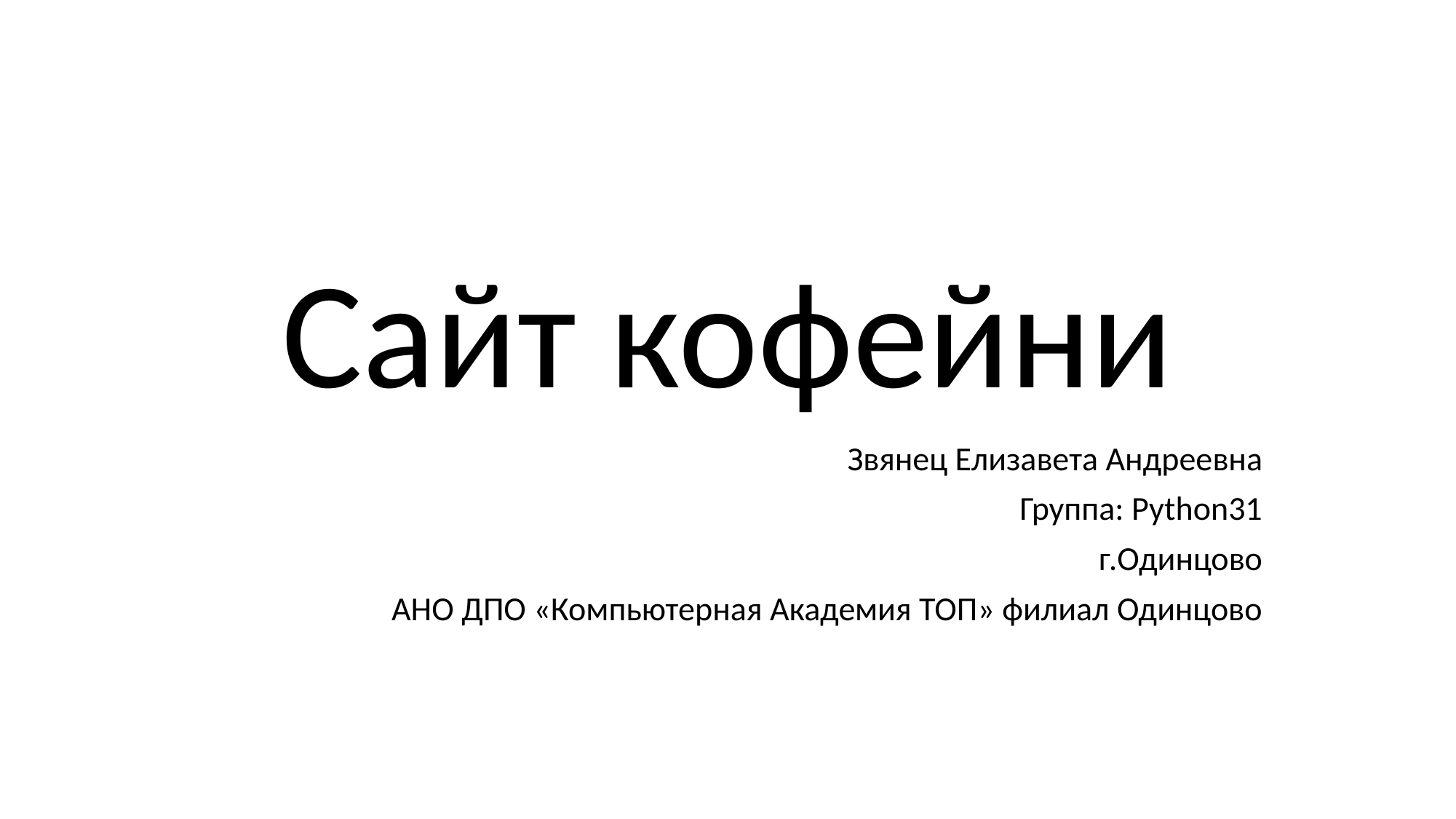

# Сайт кофейни
Звянец Елизавета Андреевна
Группа: Python31
г.Одинцово
АНО ДПО «Компьютерная Академия ТОП» филиал Одинцово